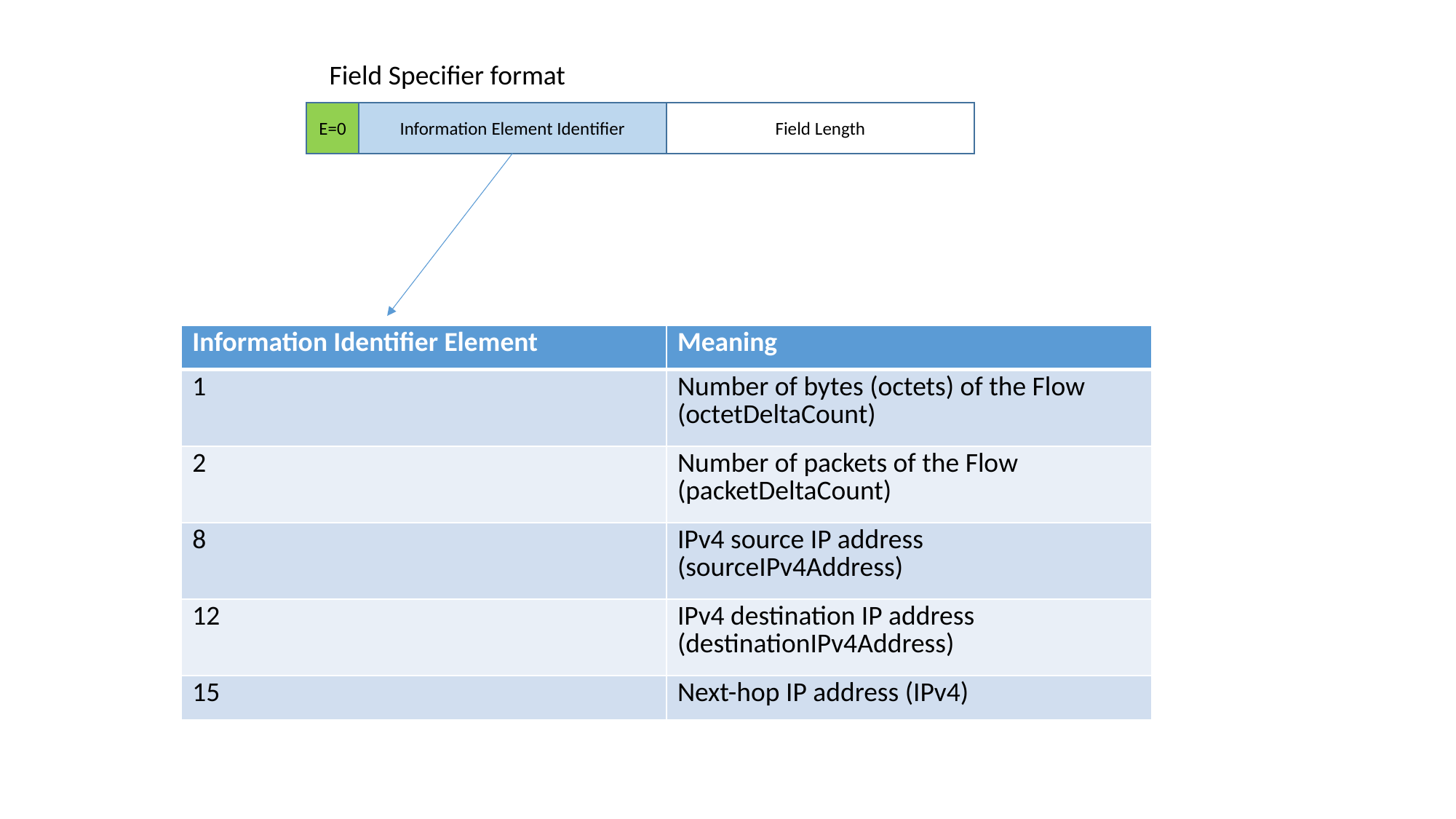

Field Specifier format
E=0
Information Element Identifier
Field Length
| Information Identifier Element | Meaning |
| --- | --- |
| 1 | Number of bytes (octets) of the Flow (octetDeltaCount) |
| 2 | Number of packets of the Flow (packetDeltaCount) |
| 8 | IPv4 source IP address (sourceIPv4Address) |
| 12 | IPv4 destination IP address (destinationIPv4Address) |
| 15 | Next-hop IP address (IPv4) |